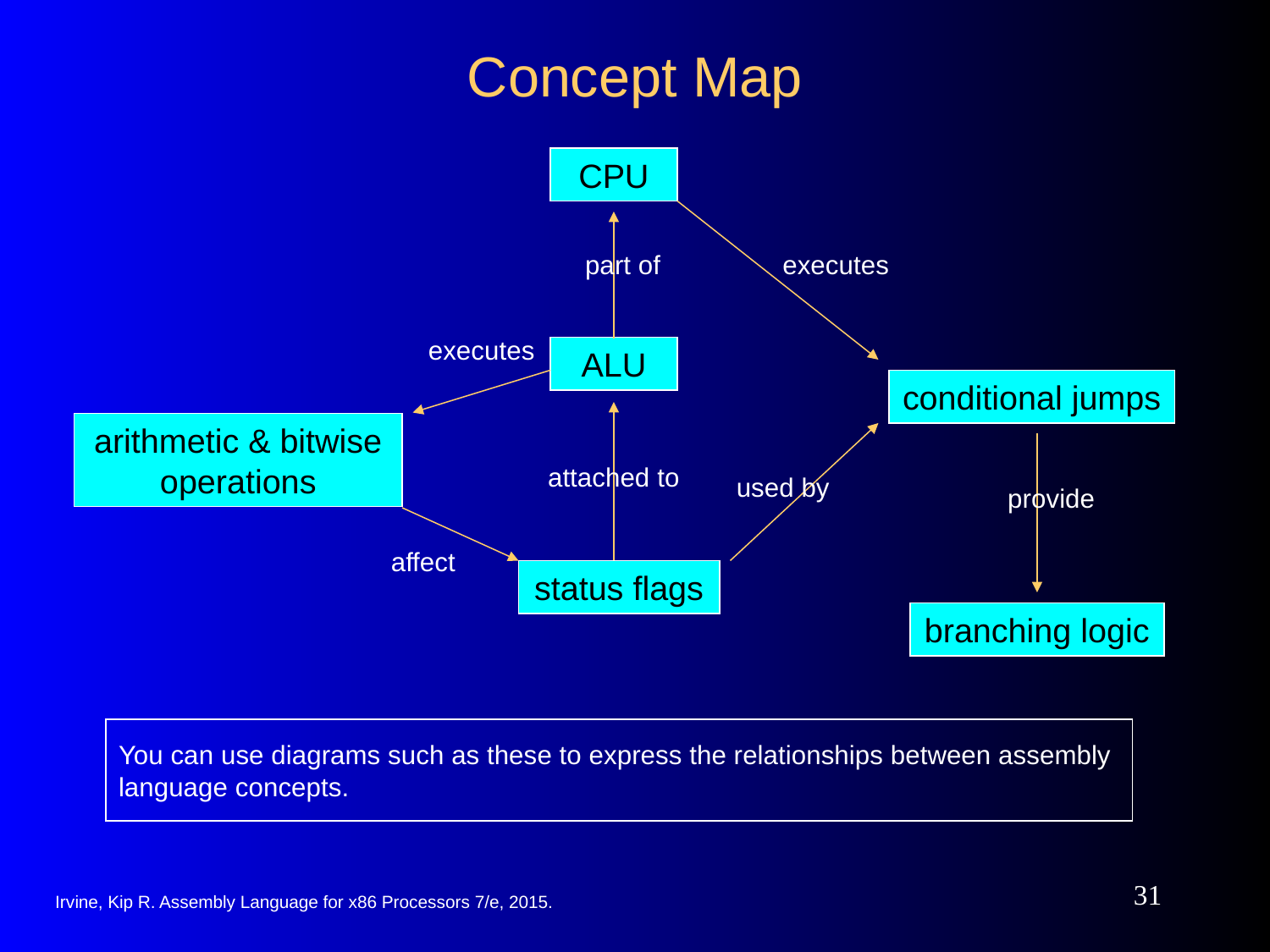

# Concept Map
CPU
 part of
executes
executes
ALU
conditional jumps
arithmetic & bitwise operations
attached to
used by
 provide
affect
status flags
branching logic
You can use diagrams such as these to express the relationships between assembly language concepts.
31
Irvine, Kip R. Assembly Language for x86 Processors 7/e, 2015.